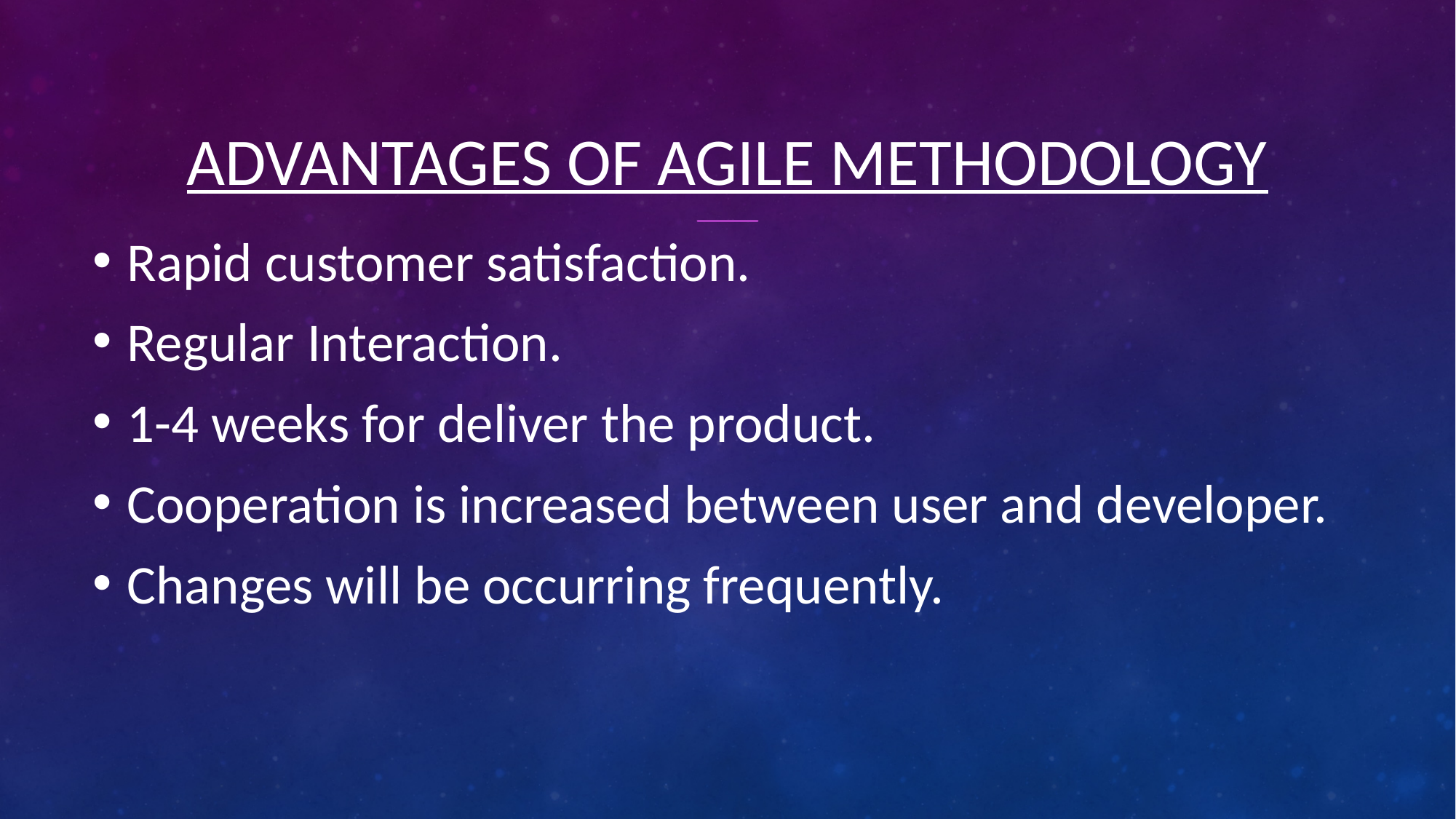

# Advantages of Agile methodology
Rapid customer satisfaction.
Regular Interaction.
1-4 weeks for deliver the product.
Cooperation is increased between user and developer.
Changes will be occurring frequently.